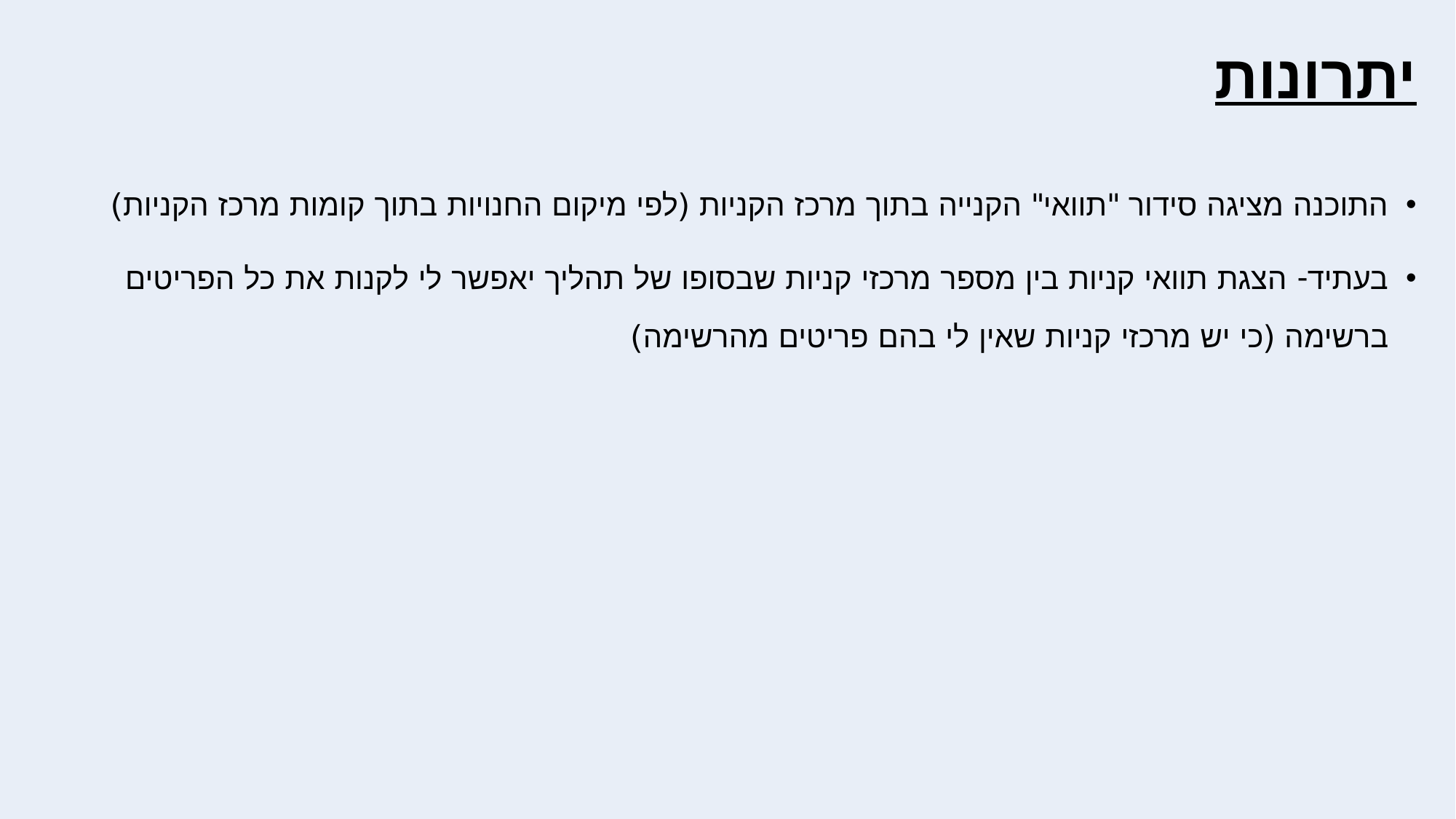

# יתרונות
התוכנה מציגה סידור "תוואי" הקנייה בתוך מרכז הקניות (לפי מיקום החנויות בתוך קומות מרכז הקניות)
בעתיד- הצגת תוואי קניות בין מספר מרכזי קניות שבסופו של תהליך יאפשר לי לקנות את כל הפריטים ברשימה (כי יש מרכזי קניות שאין לי בהם פריטים מהרשימה)